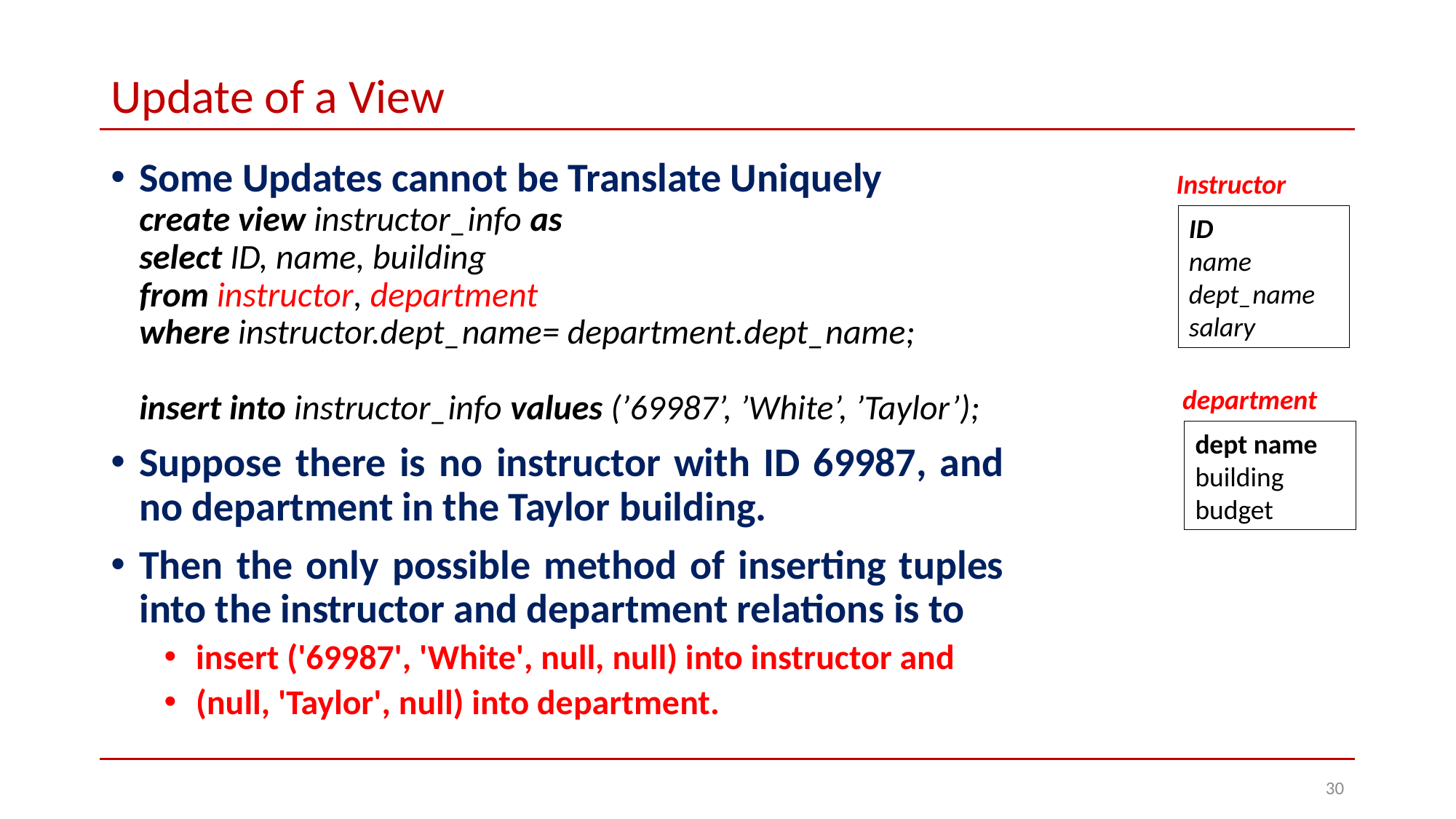

# Update of a View
Some Updates cannot be Translate Uniquely
create view instructor_info as
select ID, name, building
from instructor, department
where instructor.dept_name= department.dept_name;
insert into instructor_info values (’69987’, ’White’, ’Taylor’);
Suppose there is no instructor with ID 69987, and no department in the Taylor building.
Then the only possible method of inserting tuples into the instructor and department relations is to
insert ('69987', 'White', null, null) into instructor and
(null, 'Taylor', null) into department.
Instructor
ID
name           dept_name
salary
department
dept name
building budget
30